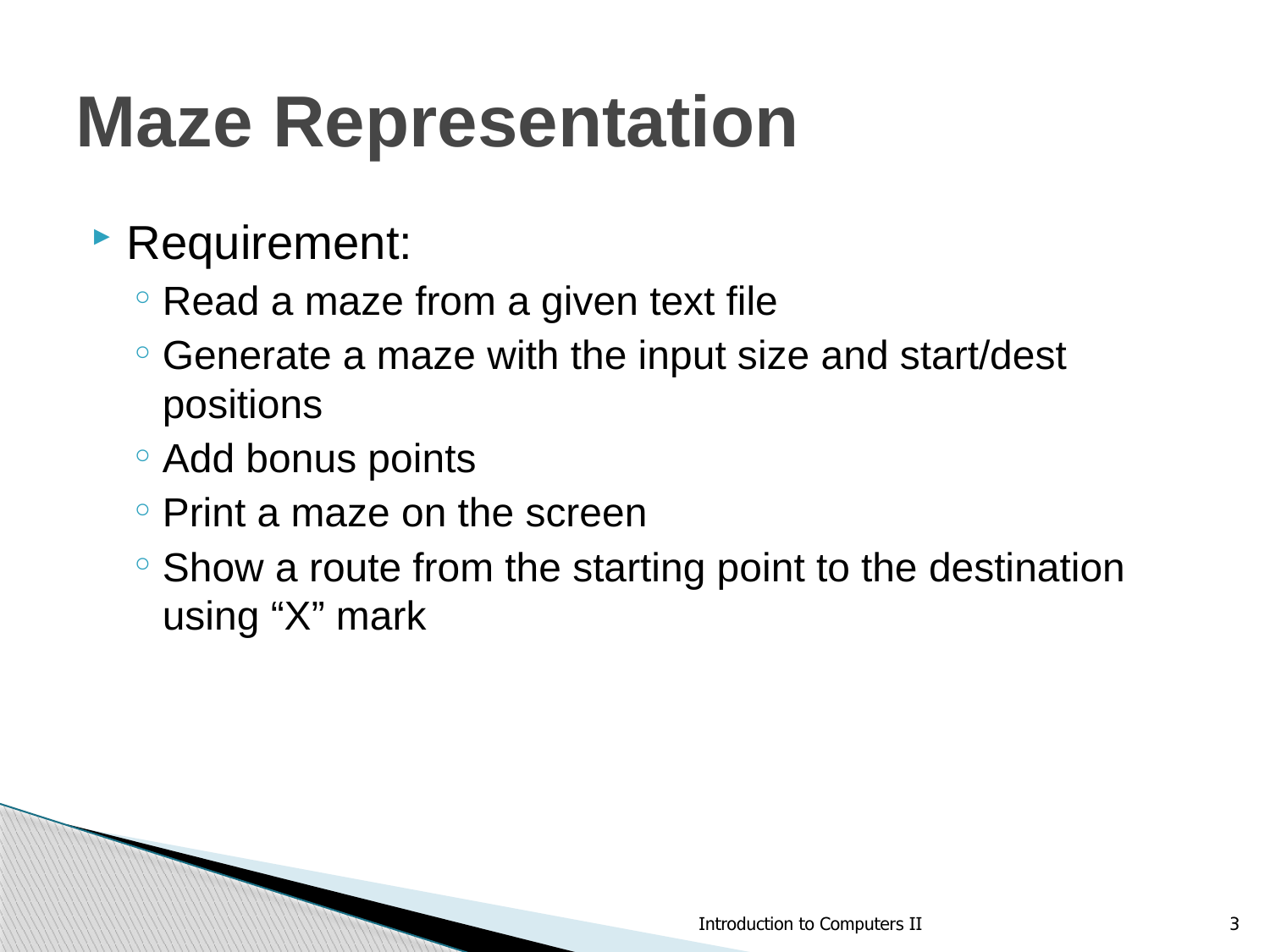

# Maze Representation
Requirement:
Read a maze from a given text file
Generate a maze with the input size and start/dest positions
Add bonus points
Print a maze on the screen
Show a route from the starting point to the destination using “X” mark
Introduction to Computers II
3